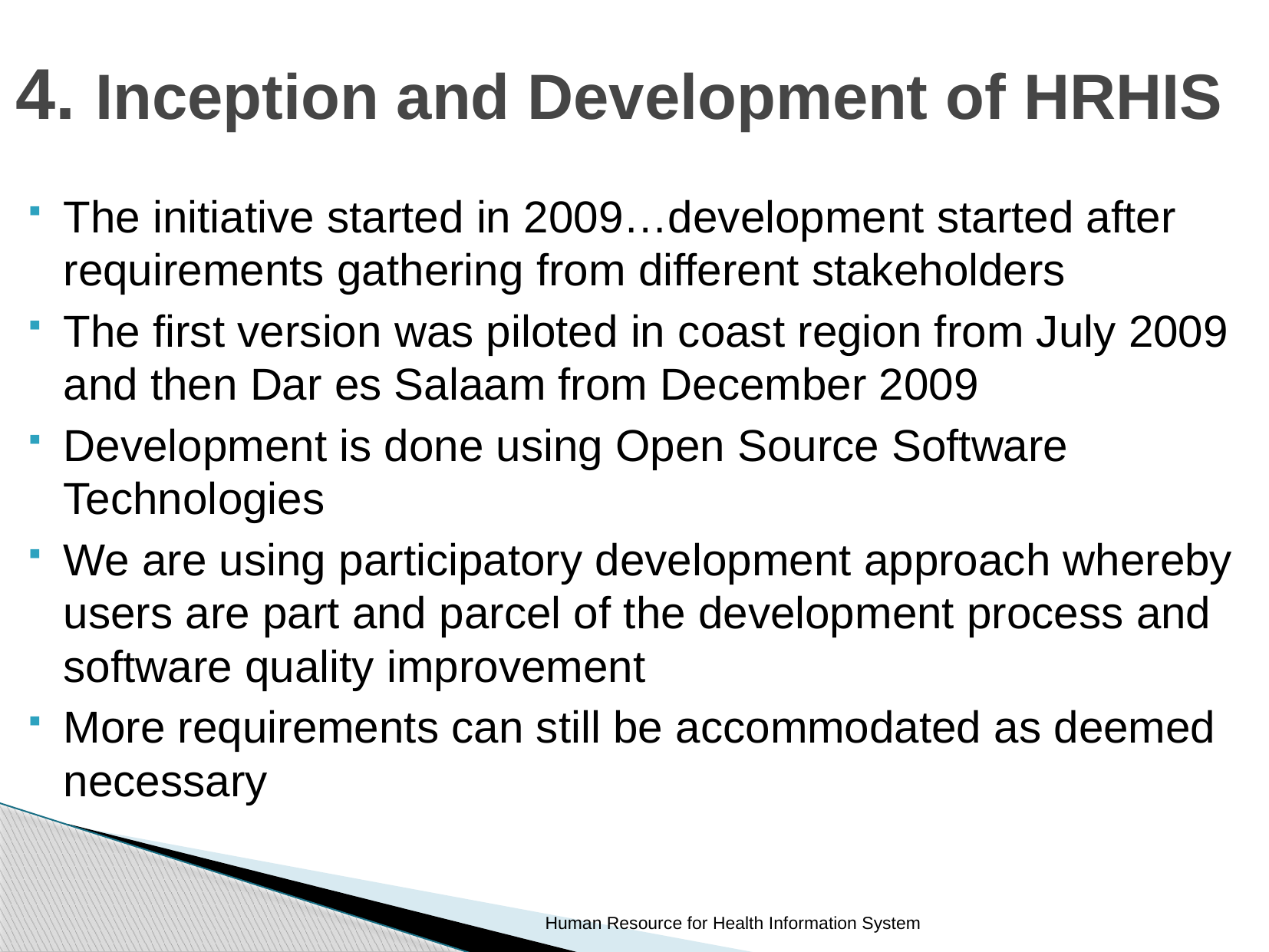

# 4. Inception and Development of HRHIS

The initiative started in 2009…development started after requirements gathering from different stakeholders
The first version was piloted in coast region from July 2009 and then Dar es Salaam from December 2009
Development is done using Open Source Software Technologies
We are using participatory development approach whereby users are part and parcel of the development process and software quality improvement
More requirements can still be accommodated as deemed necessary

Human Resource for Health Information System